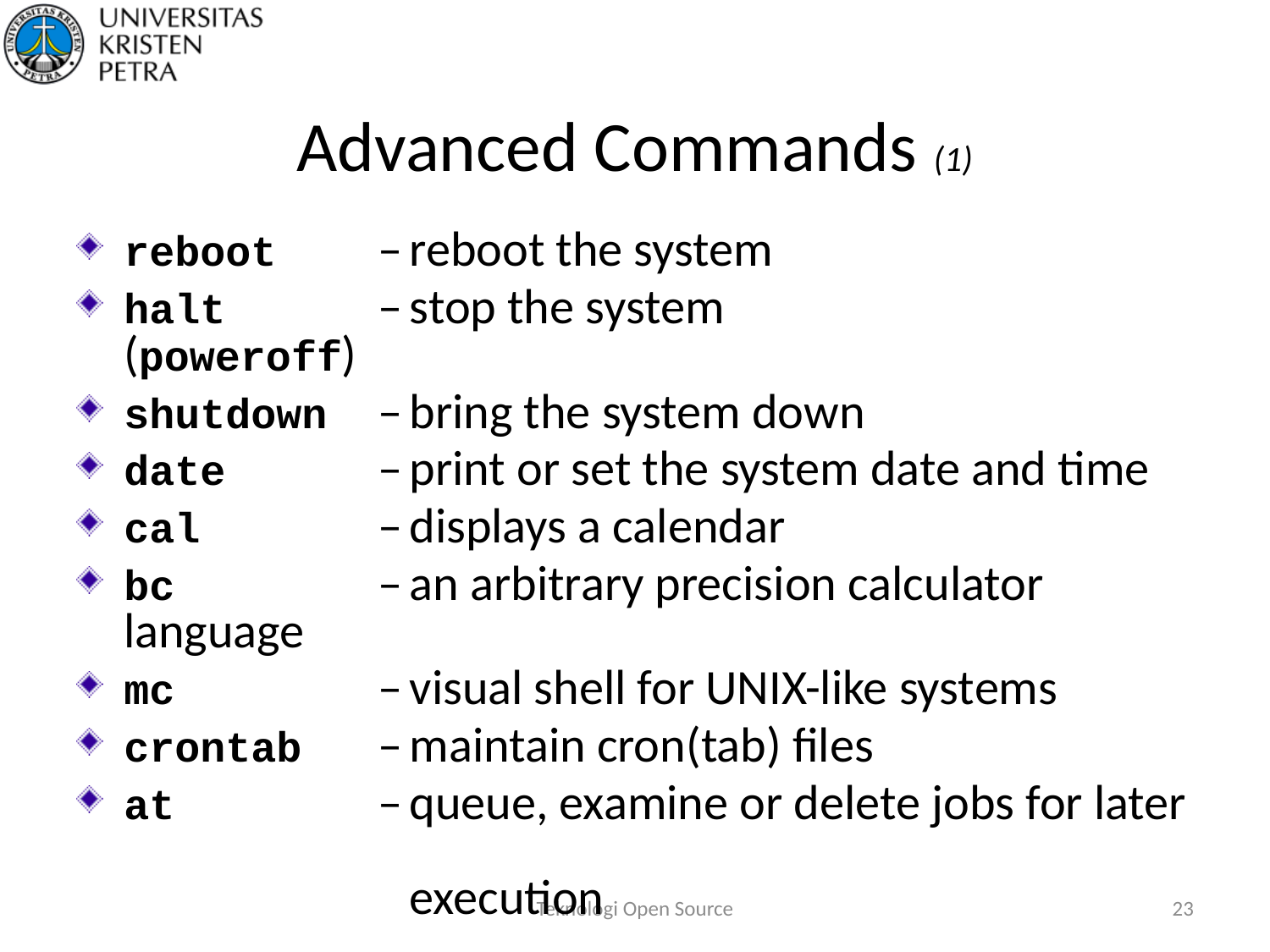

# Advanced Commands (1)
reboot	–	reboot the system
halt	–	stop the system
(poweroff)
shutdown	–	bring the system down
date	–	print or set the system date and time
cal	–	displays a calendar
bc	–	an arbitrary precision calculator language
mc	–	visual shell for UNIX-like systems
crontab	–	maintain cron(tab) files
at	–	queue, examine or delete jobs for later
		execution
Teknologi Open Source
23